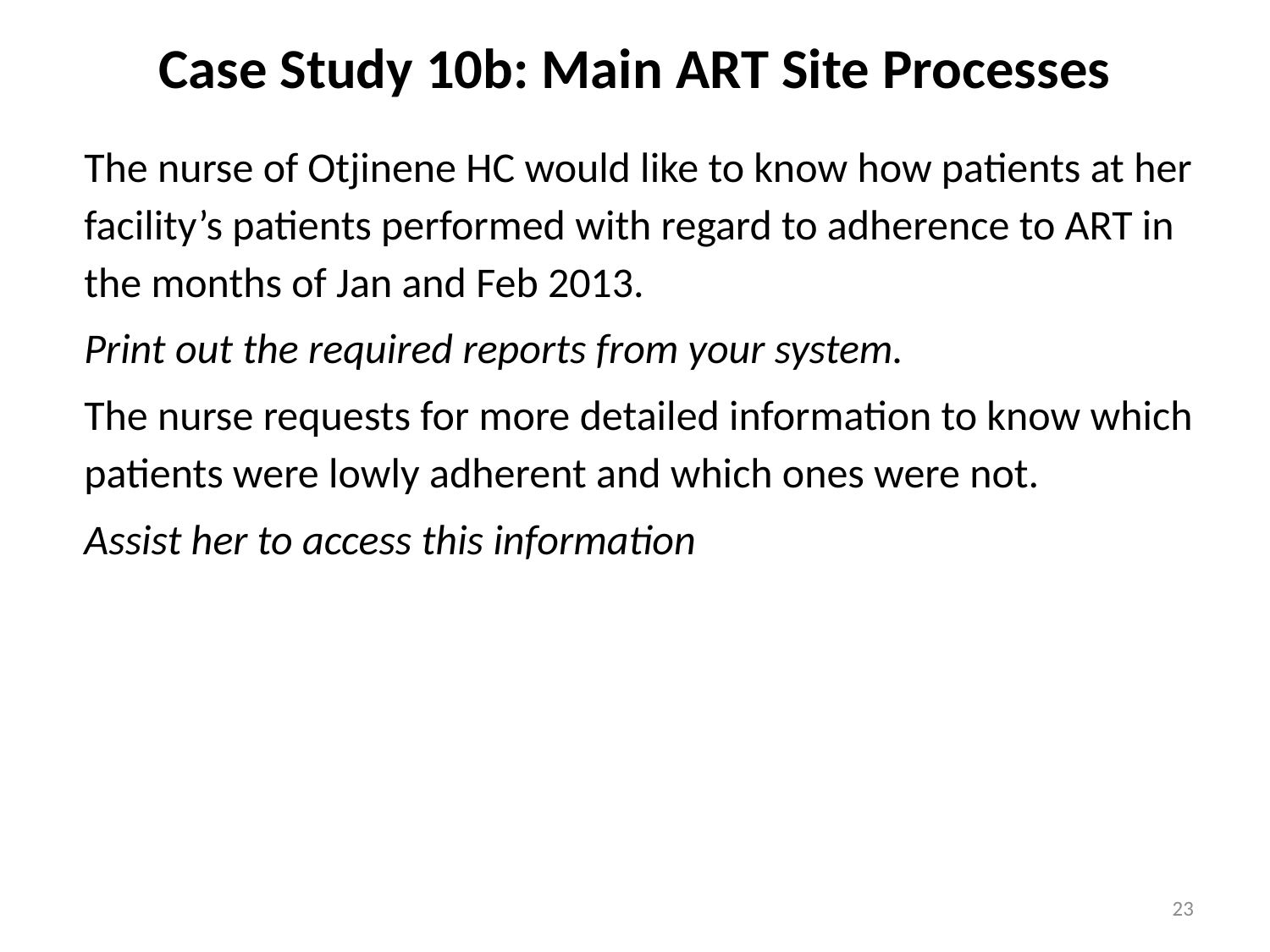

# Case Study 10b: Main ART Site Processes
The nurse of Otjinene HC would like to know how patients at her facility’s patients performed with regard to adherence to ART in the months of Jan and Feb 2013.
Print out the required reports from your system.
The nurse requests for more detailed information to know which patients were lowly adherent and which ones were not.
Assist her to access this information
23